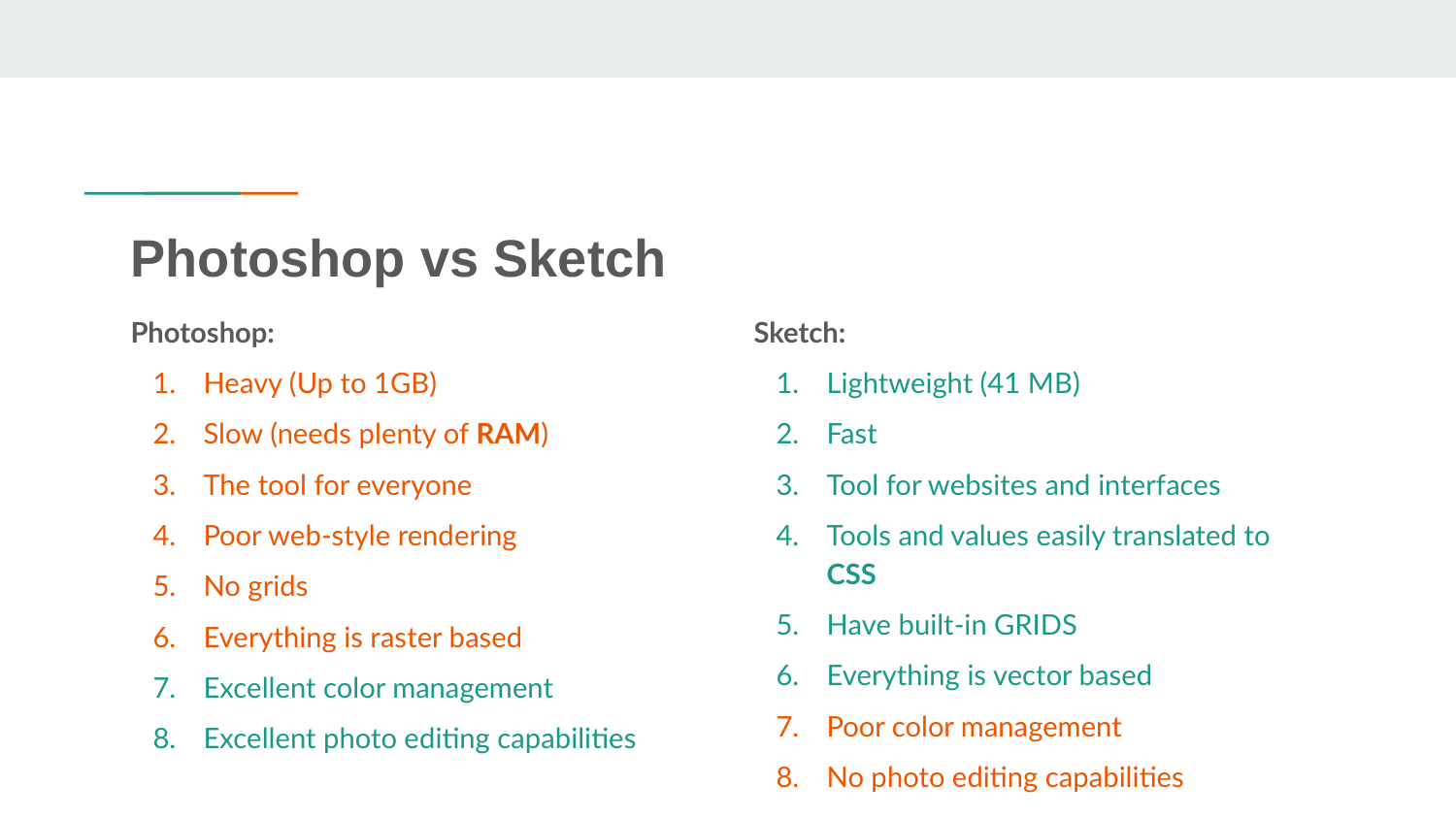

# Photoshop vs Sketch
Photoshop:
Heavy (Up to 1GB)
Slow (needs plenty of RAM)
The tool for everyone
Poor web-style rendering
No grids
Everything is raster based
Excellent color management
Excellent photo editing capabilities
Sketch:
Lightweight (41 MB)
Fast
Tool for websites and interfaces
Tools and values easily translated to CSS
Have built-in GRIDS
Everything is vector based
Poor color management
No photo editing capabilities